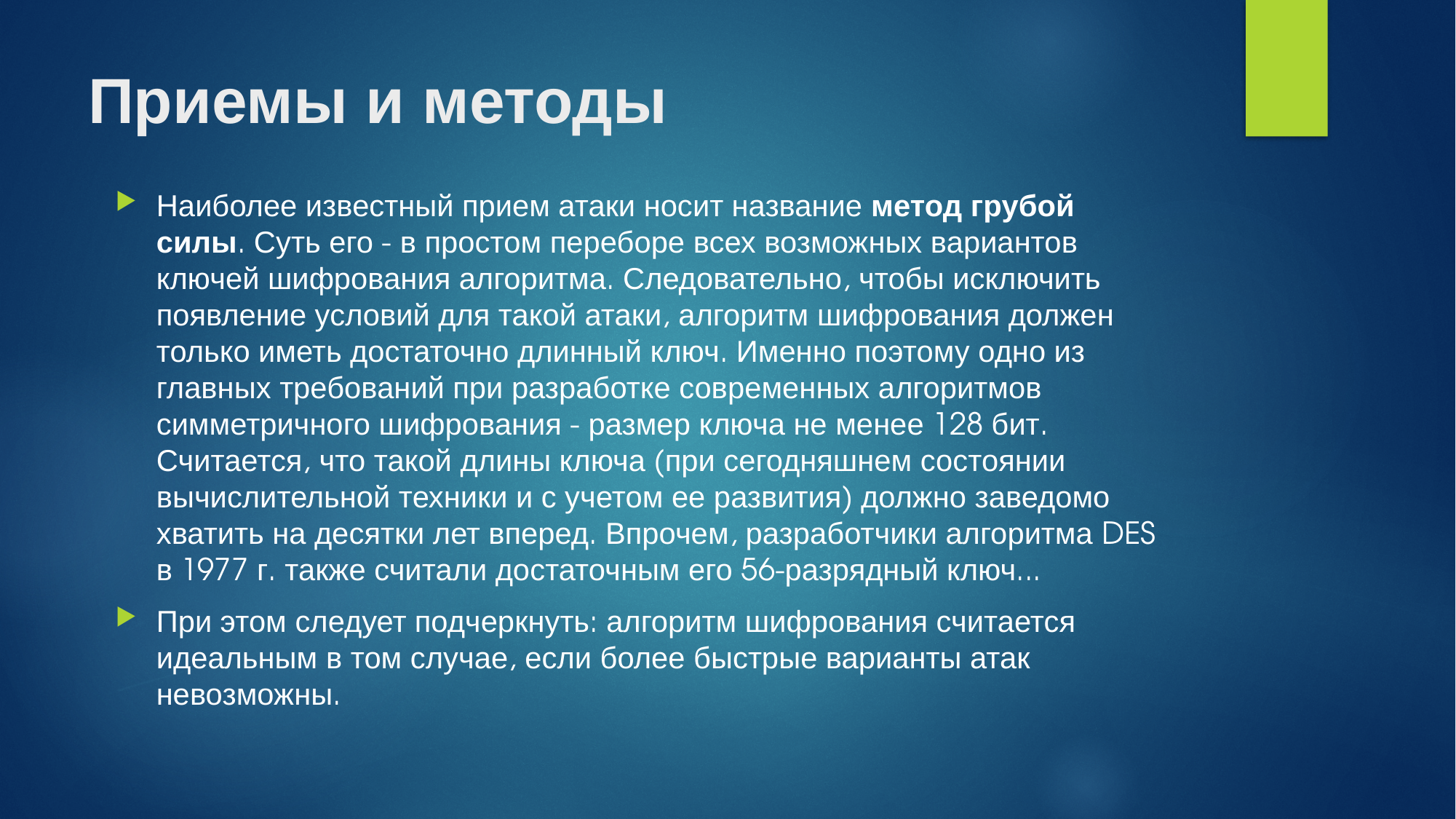

# Приемы и методы
Наиболее известный прием атаки носит название метод грубой силы. Суть его - в простом переборе всех возможных вариантов ключей шифрования алгоритма. Следовательно, чтобы исключить появление условий для такой атаки, алгоритм шифрования должен только иметь достаточно длинный ключ. Именно поэтому одно из главных требований при разработке современных алгоритмов симметричного шифрования - размер ключа не менее 128 бит. Считается, что такой длины ключа (при сегодняшнем состоянии вычислительной техники и с учетом ее развития) должно заведомо хватить на десятки лет вперед. Впрочем, разработчики алгоритма DES в 1977 г. также считали достаточным его 56-разрядный ключ...
При этом следует подчеркнуть: алгоритм шифрования считается идеальным в том случае, если более быстрые варианты атак невозможны.